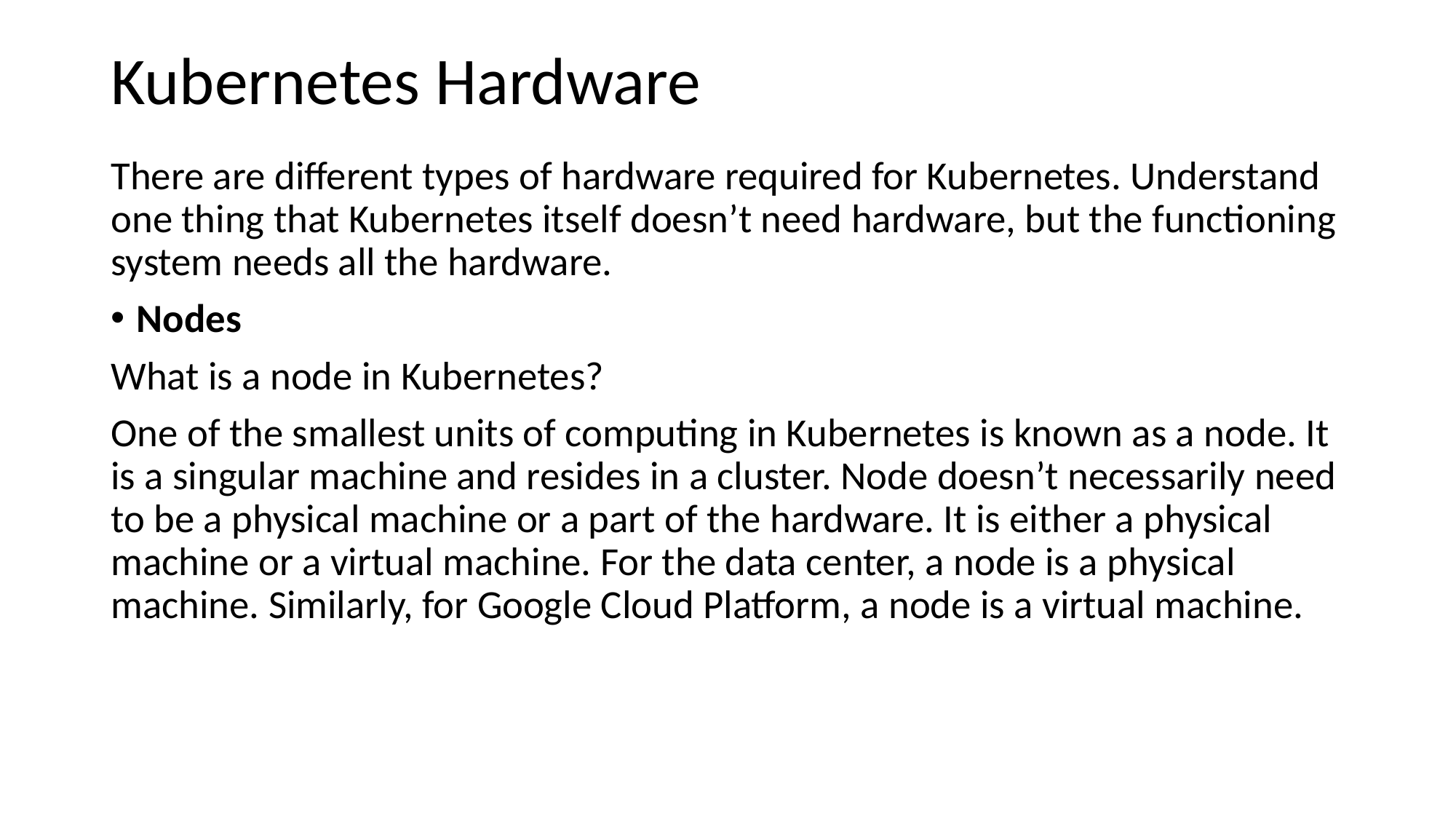

# Kubernetes Hardware
There are different types of hardware required for Kubernetes. Understand one thing that Kubernetes itself doesn’t need hardware, but the functioning system needs all the hardware.
Nodes
What is a node in Kubernetes?
One of the smallest units of computing in Kubernetes is known as a node. It is a singular machine and resides in a cluster. Node doesn’t necessarily need to be a physical machine or a part of the hardware. It is either a physical machine or a virtual machine. For the data center, a node is a physical machine. Similarly, for Google Cloud Platform, a node is a virtual machine.